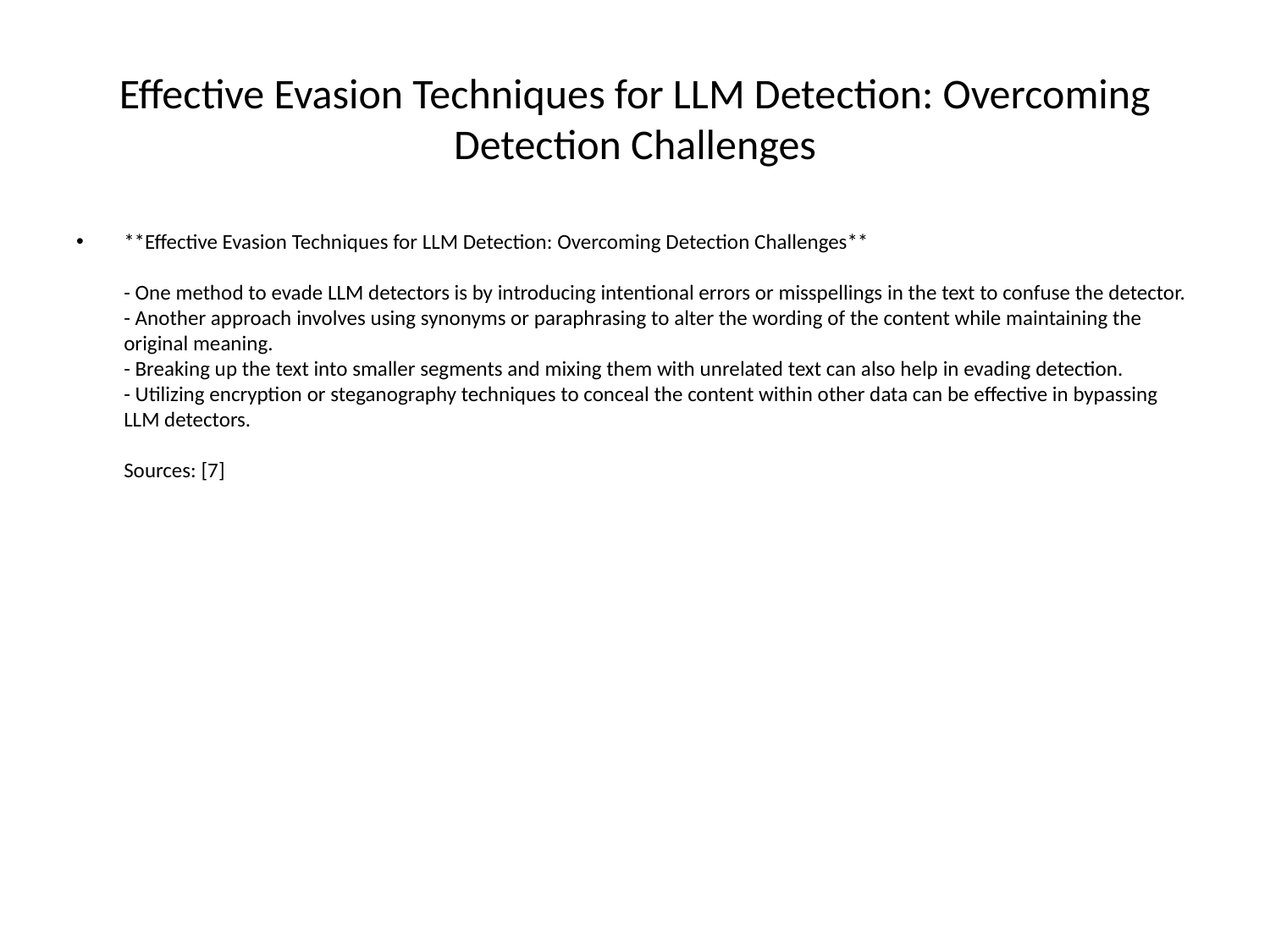

# Effective Evasion Techniques for LLM Detection: Overcoming Detection Challenges
**Effective Evasion Techniques for LLM Detection: Overcoming Detection Challenges**
- One method to evade LLM detectors is by introducing intentional errors or misspellings in the text to confuse the detector.
- Another approach involves using synonyms or paraphrasing to alter the wording of the content while maintaining the original meaning.
- Breaking up the text into smaller segments and mixing them with unrelated text can also help in evading detection.
- Utilizing encryption or steganography techniques to conceal the content within other data can be effective in bypassing LLM detectors.
Sources: [7]